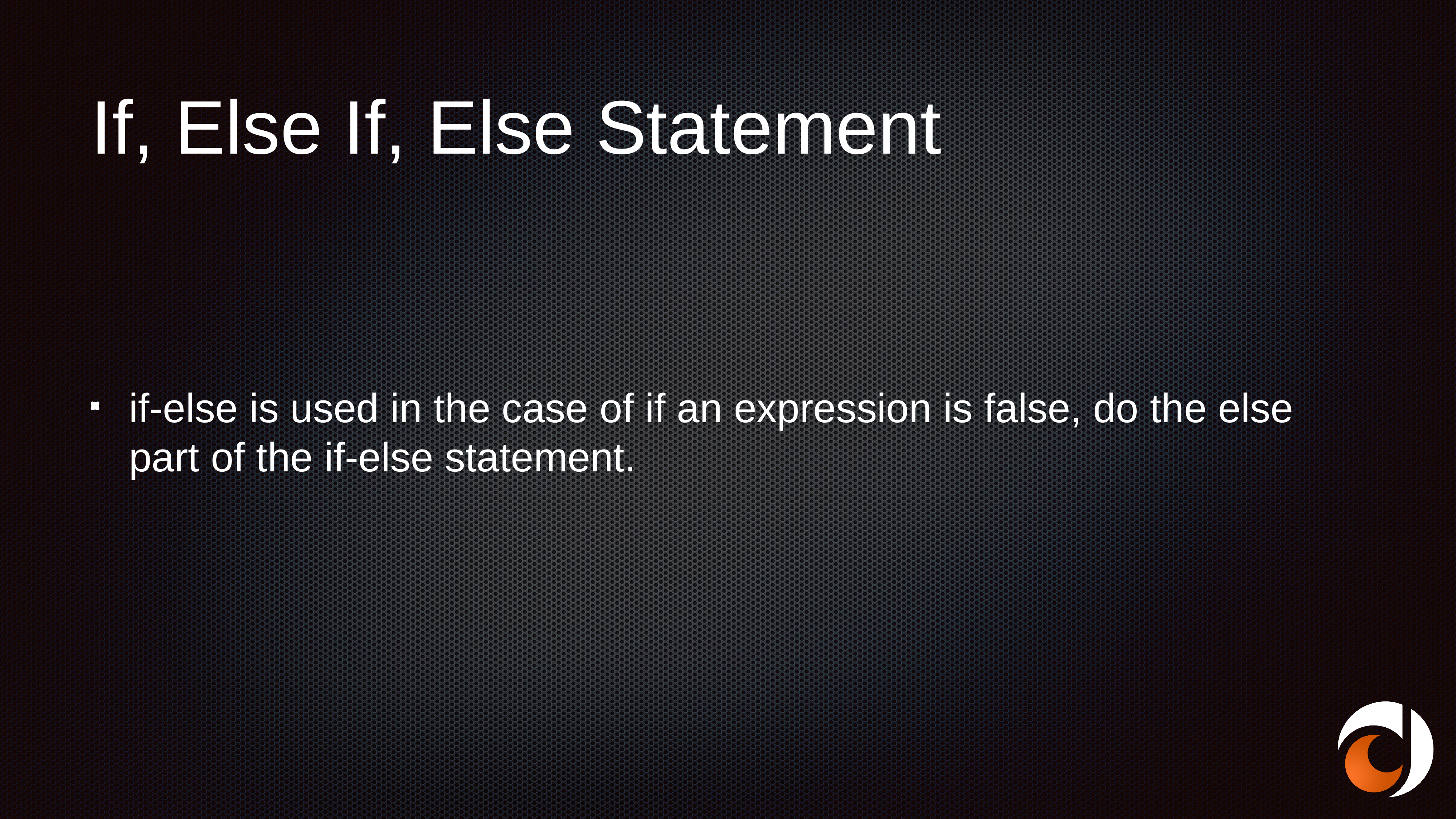

# If, Else If, Else Statement
if-else is used in the case of if an expression is false, do the else part of the if-else statement.